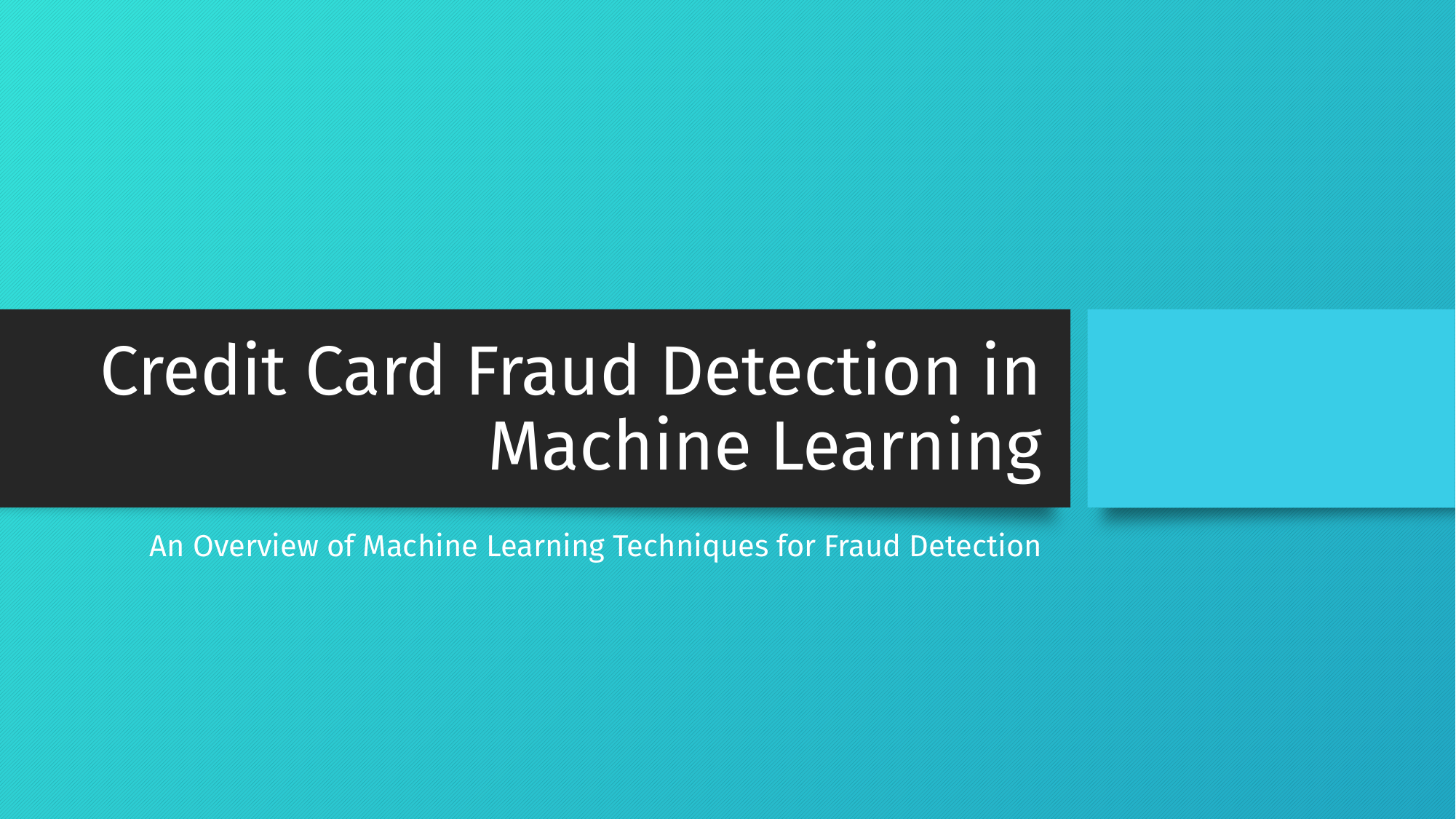

# Credit Card Fraud Detection in Machine Learning
An Overview of Machine Learning Techniques for Fraud Detection